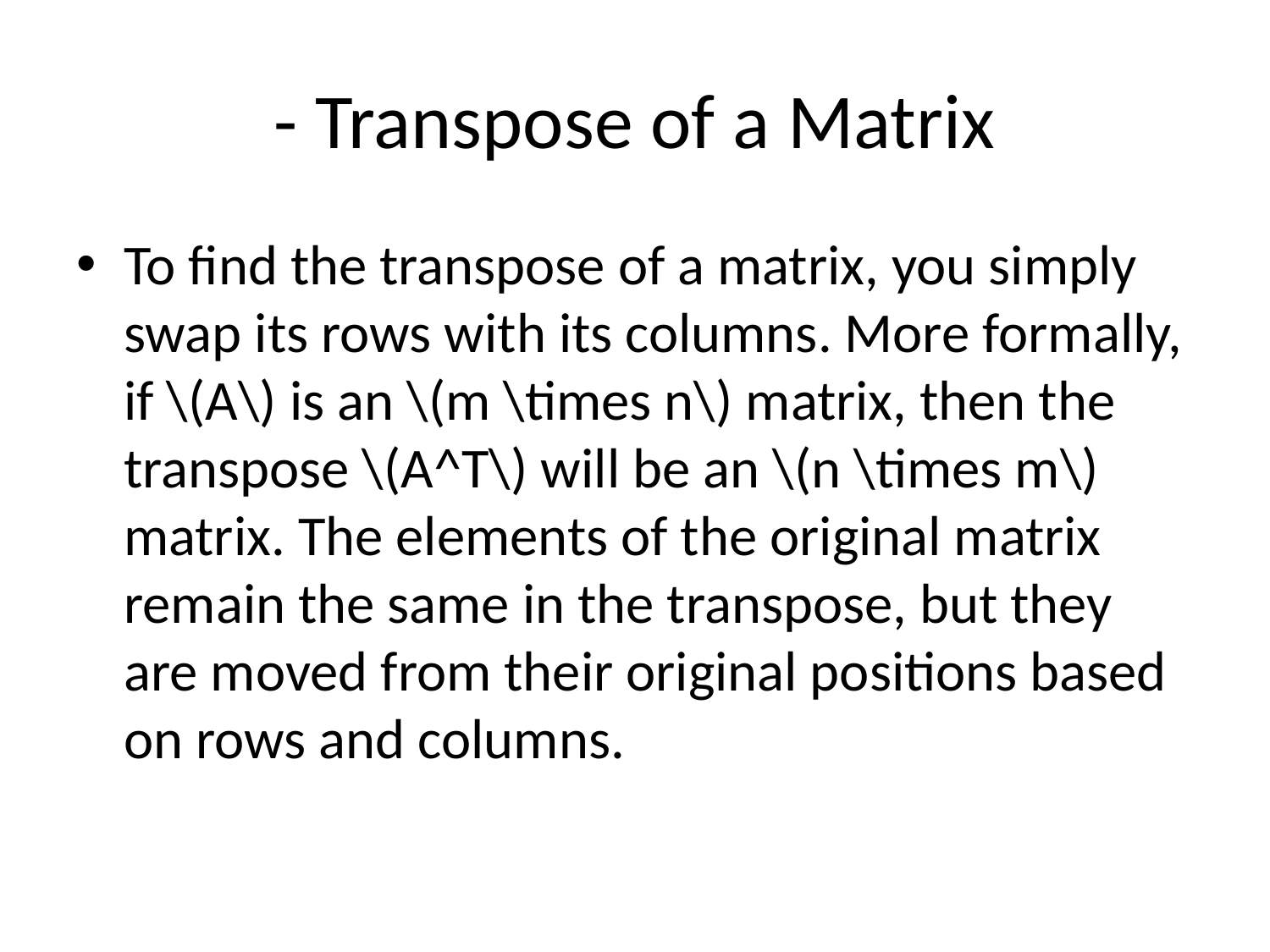

# - Transpose of a Matrix
To find the transpose of a matrix, you simply swap its rows with its columns. More formally, if \(A\) is an \(m \times n\) matrix, then the transpose \(A^T\) will be an \(n \times m\) matrix. The elements of the original matrix remain the same in the transpose, but they are moved from their original positions based on rows and columns.